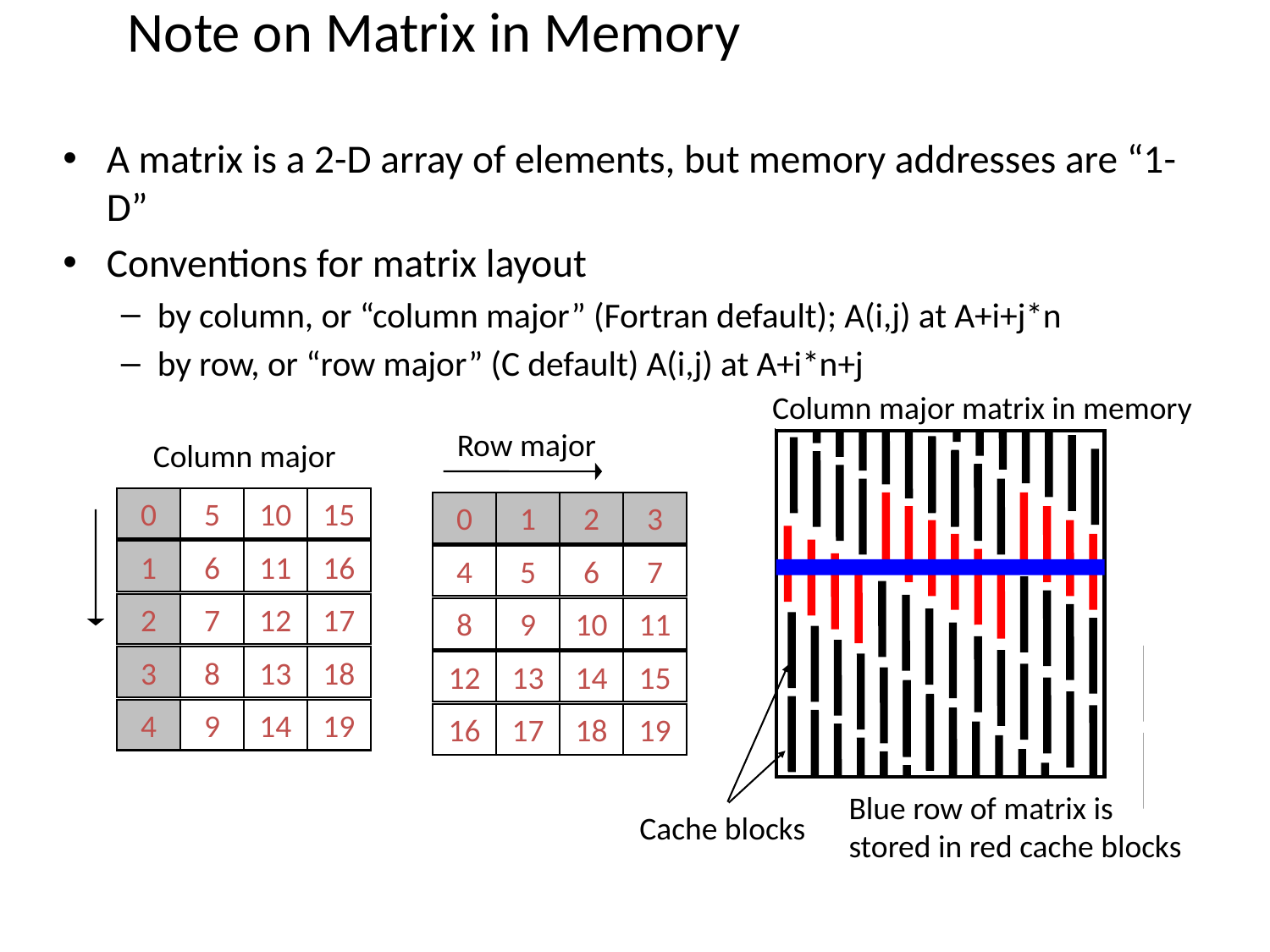

# Note on Matrix in Memory
A matrix is a 2-D array of elements, but memory addresses are “1-D”
Conventions for matrix layout
by column, or “column major” (Fortran default); A(i,j) at A+i+j*n
by row, or “row major” (C default) A(i,j) at A+i*n+j

Column major matrix in memory
Row major
Column major

0
5
10
15
0
1
2
3

1
6
11
16
4
5
6
7
2
7
12
17
8
9
10
11
3
8
13
18
12
13
14
15

4
9
14
19
16
17
18
19

Blue row of matrix is  stored in red cache blocks
Cache blocks